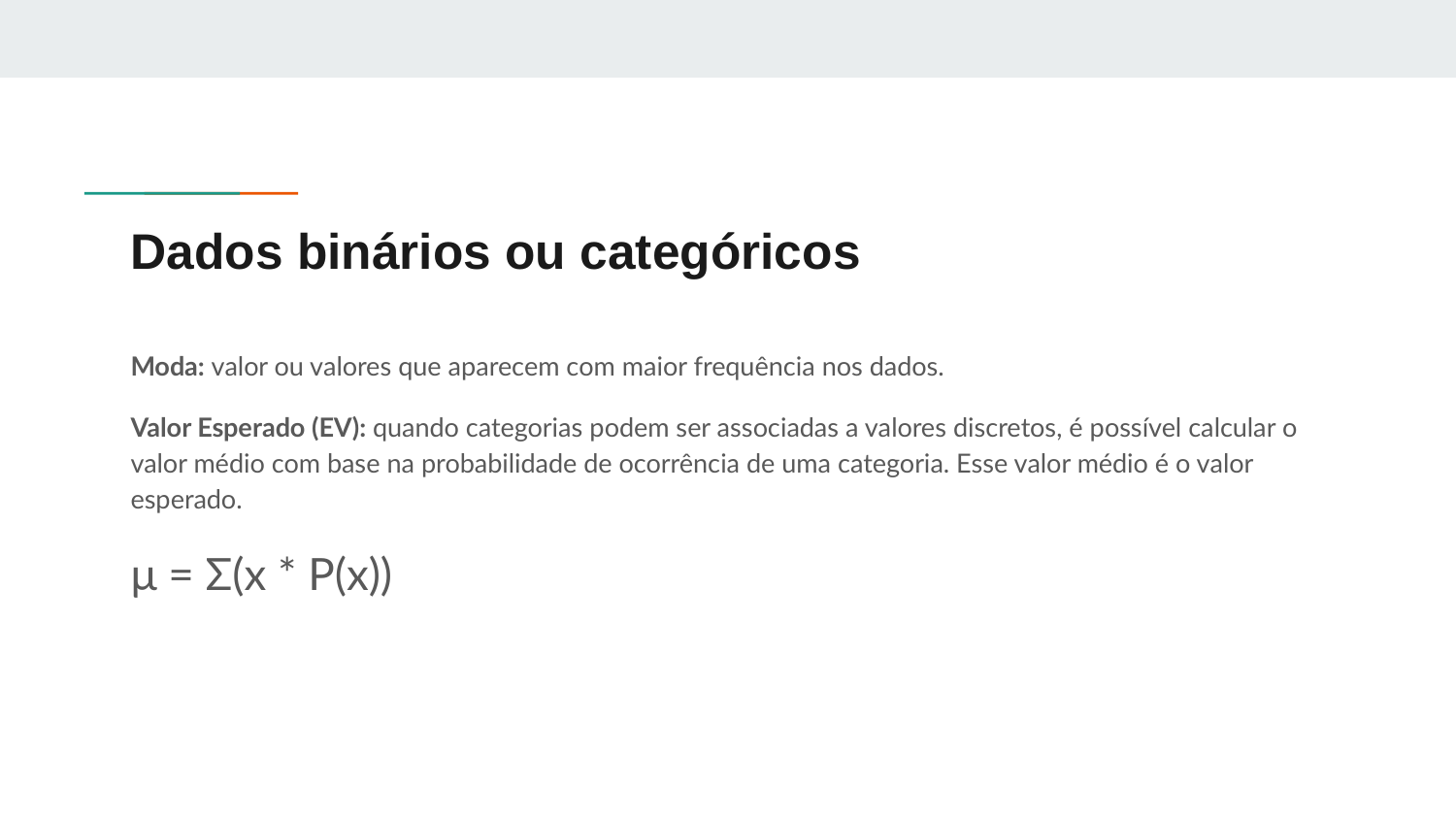

# Dados binários ou categóricos
Moda: valor ou valores que aparecem com maior frequência nos dados.
Valor Esperado (EV): quando categorias podem ser associadas a valores discretos, é possível calcular o valor médio com base na probabilidade de ocorrência de uma categoria. Esse valor médio é o valor esperado.
μ = Σ(x * P(x))